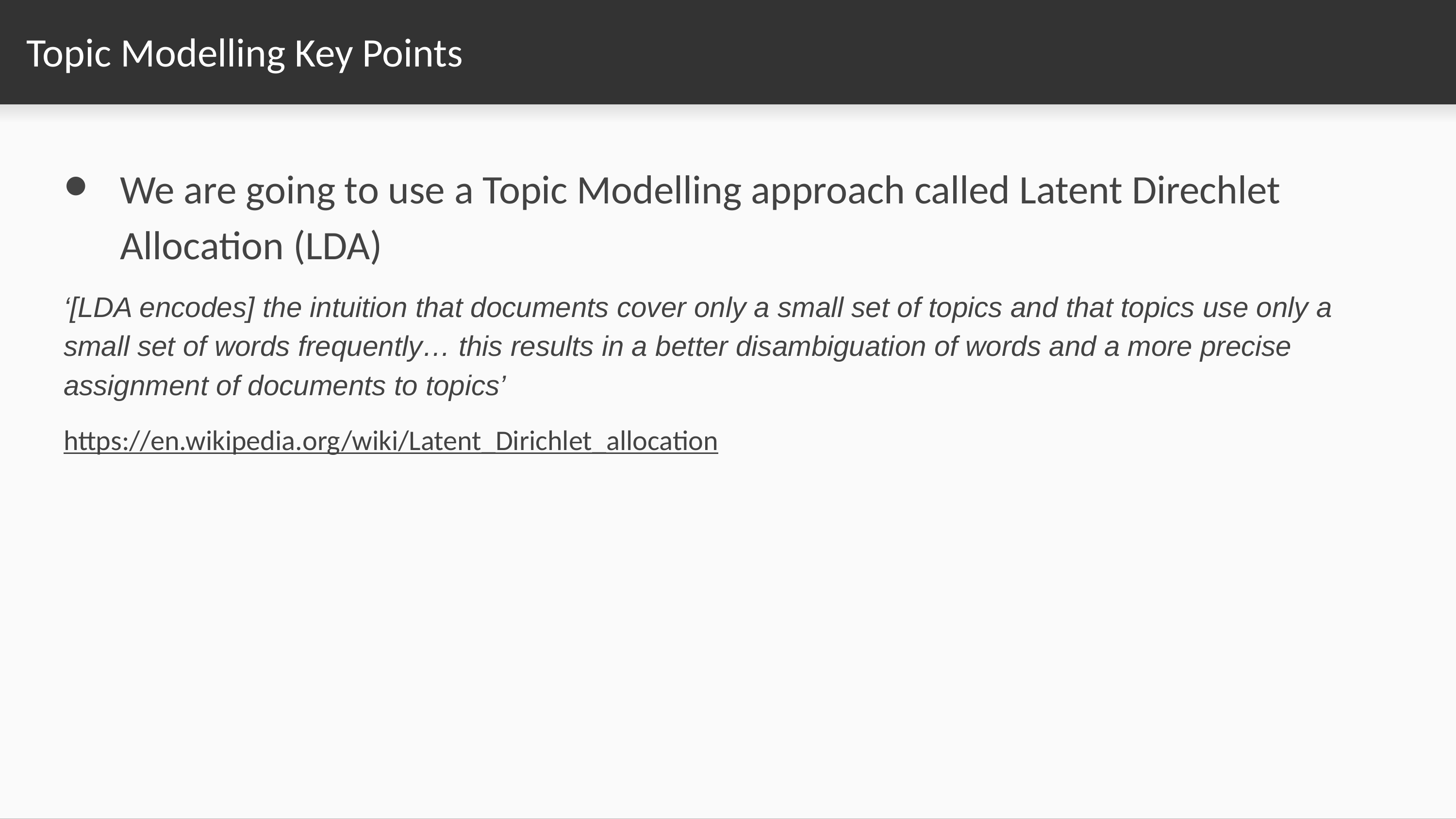

# Topic Modelling Key Points
We are going to use a Topic Modelling approach called Latent Direchlet Allocation (LDA)
‘[LDA encodes] the intuition that documents cover only a small set of topics and that topics use only a small set of words frequently… this results in a better disambiguation of words and a more precise assignment of documents to topics’
https://en.wikipedia.org/wiki/Latent_Dirichlet_allocation